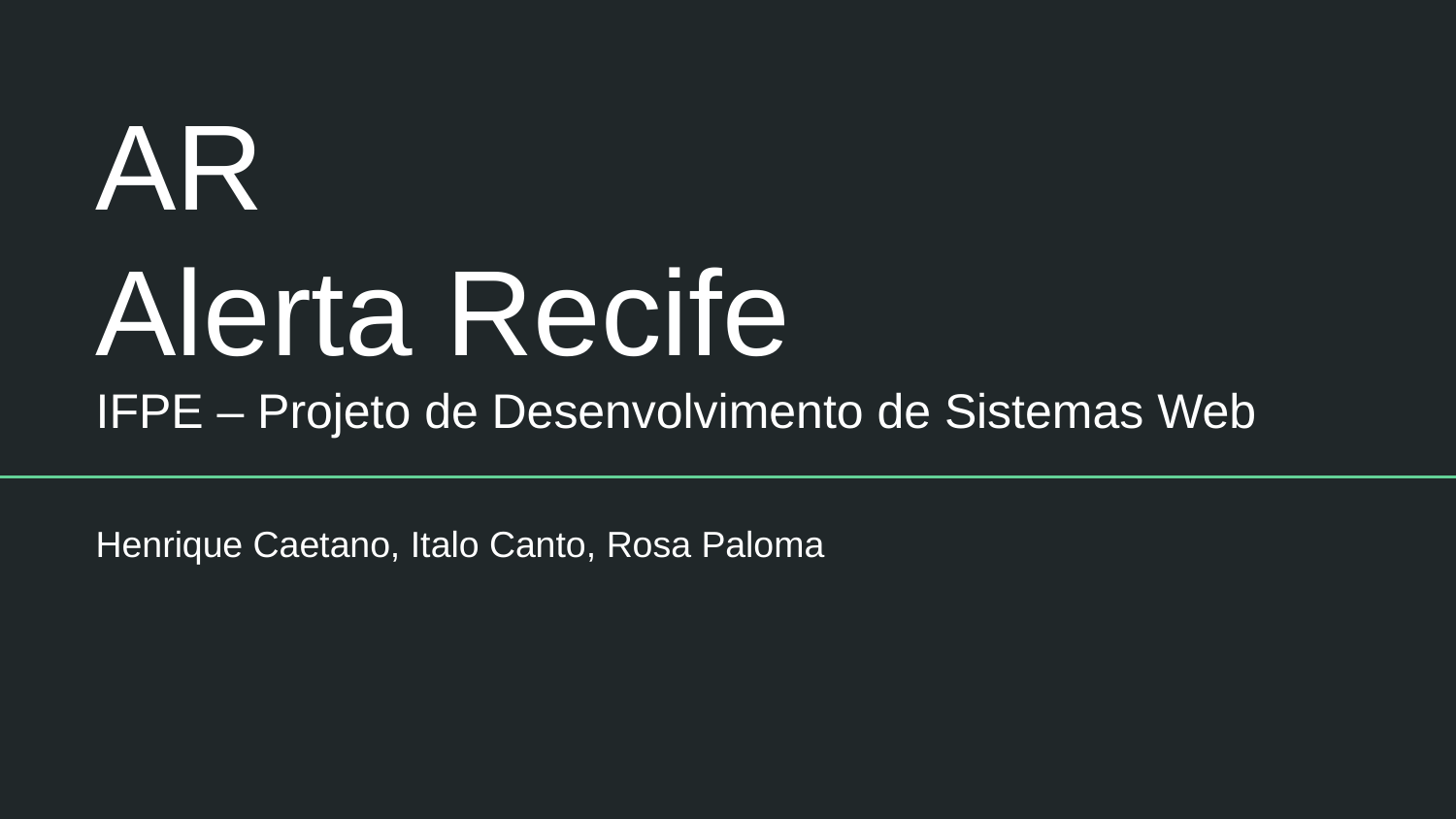

# AR Alerta Recife IFPE – Projeto de Desenvolvimento de Sistemas Web
Henrique Caetano, Italo Canto, Rosa Paloma